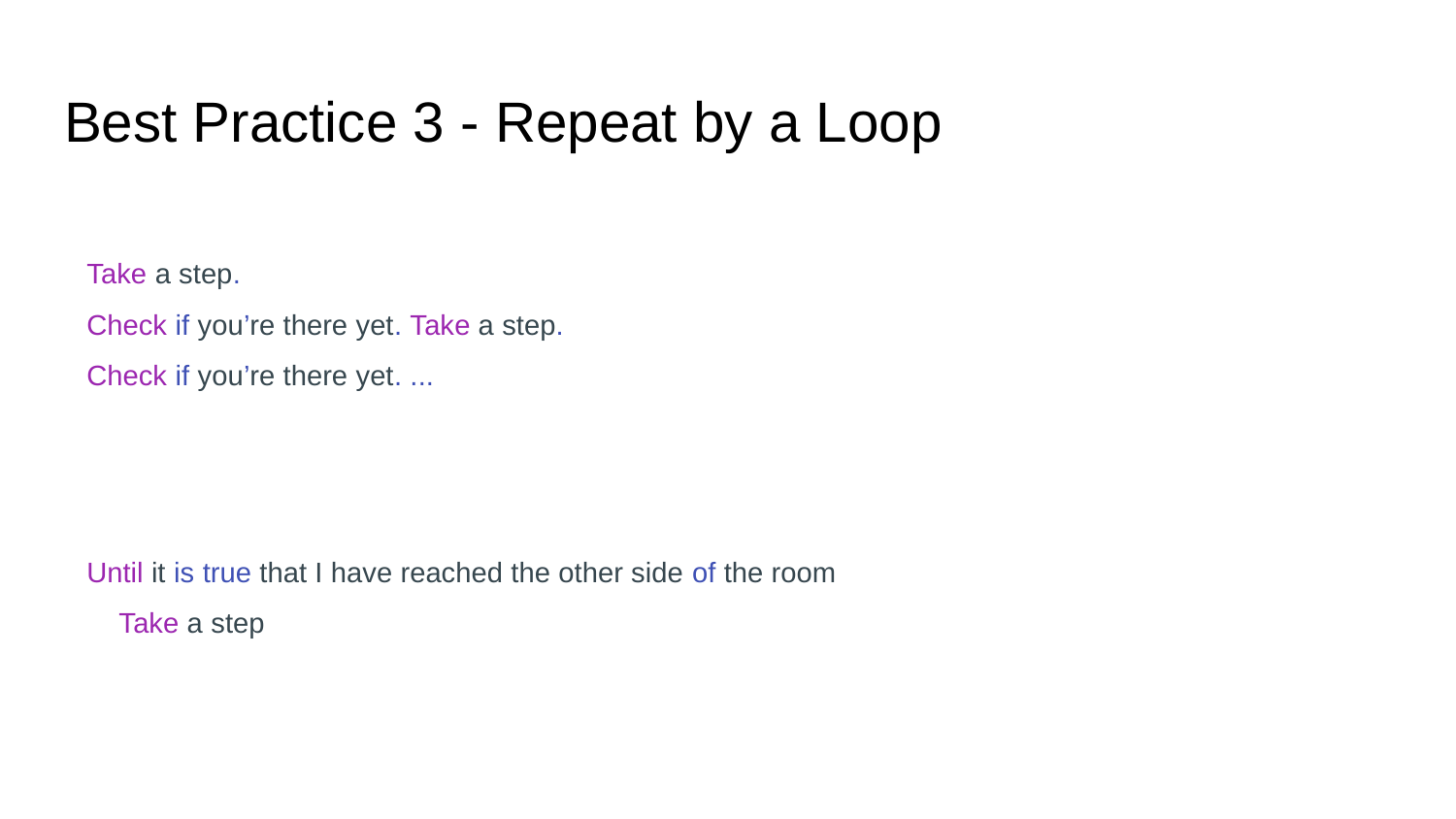

# Best Practice 3 - Repeat by a Loop
Take a step.
Check if you’re there yet. Take a step.
Check if you’re there yet. ...
Until it is true that I have reached the other side of the room
    Take a step